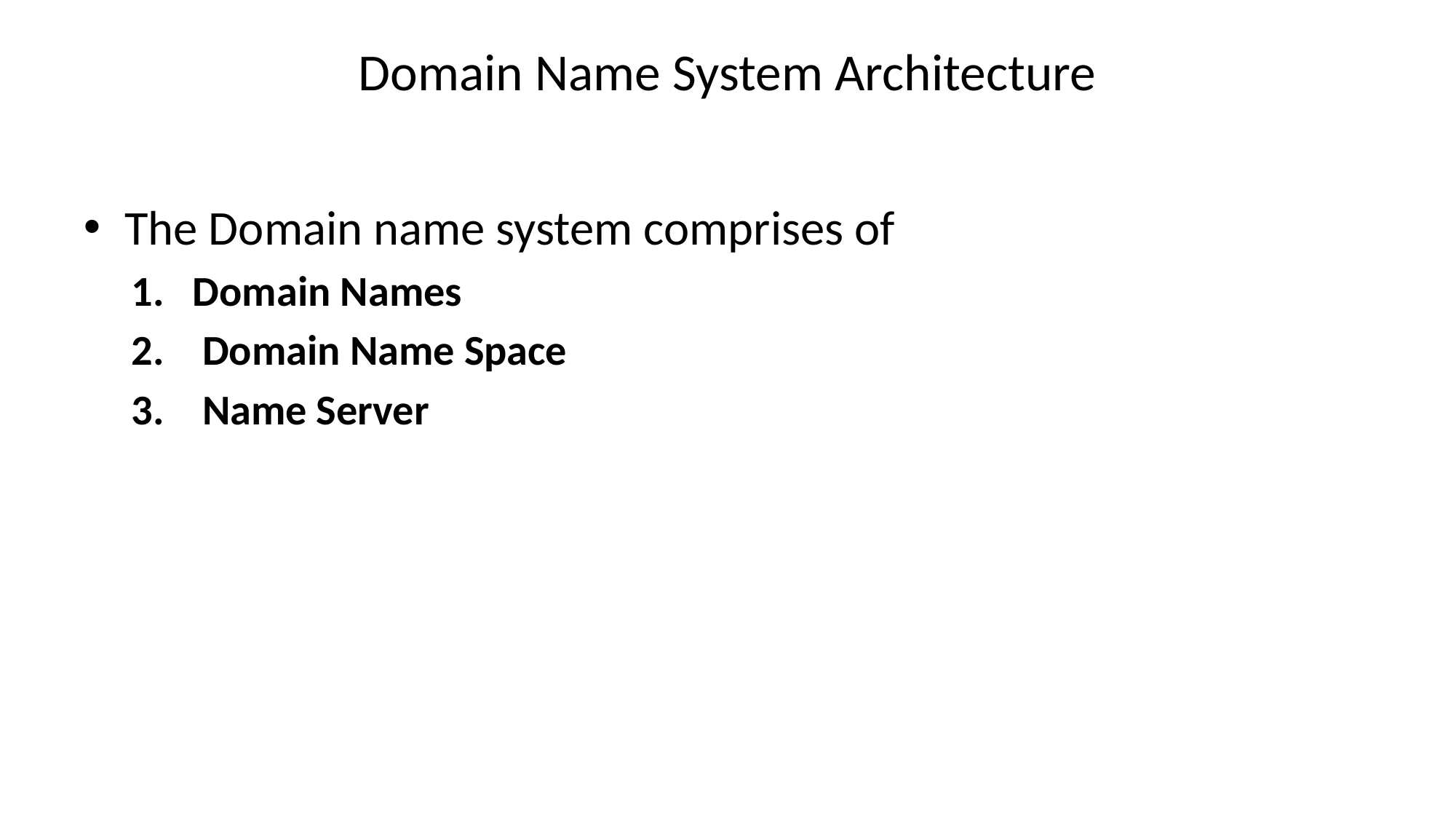

# Domain Name System Architecture
The Domain name system comprises of
Domain Names
 Domain Name Space
 Name Server